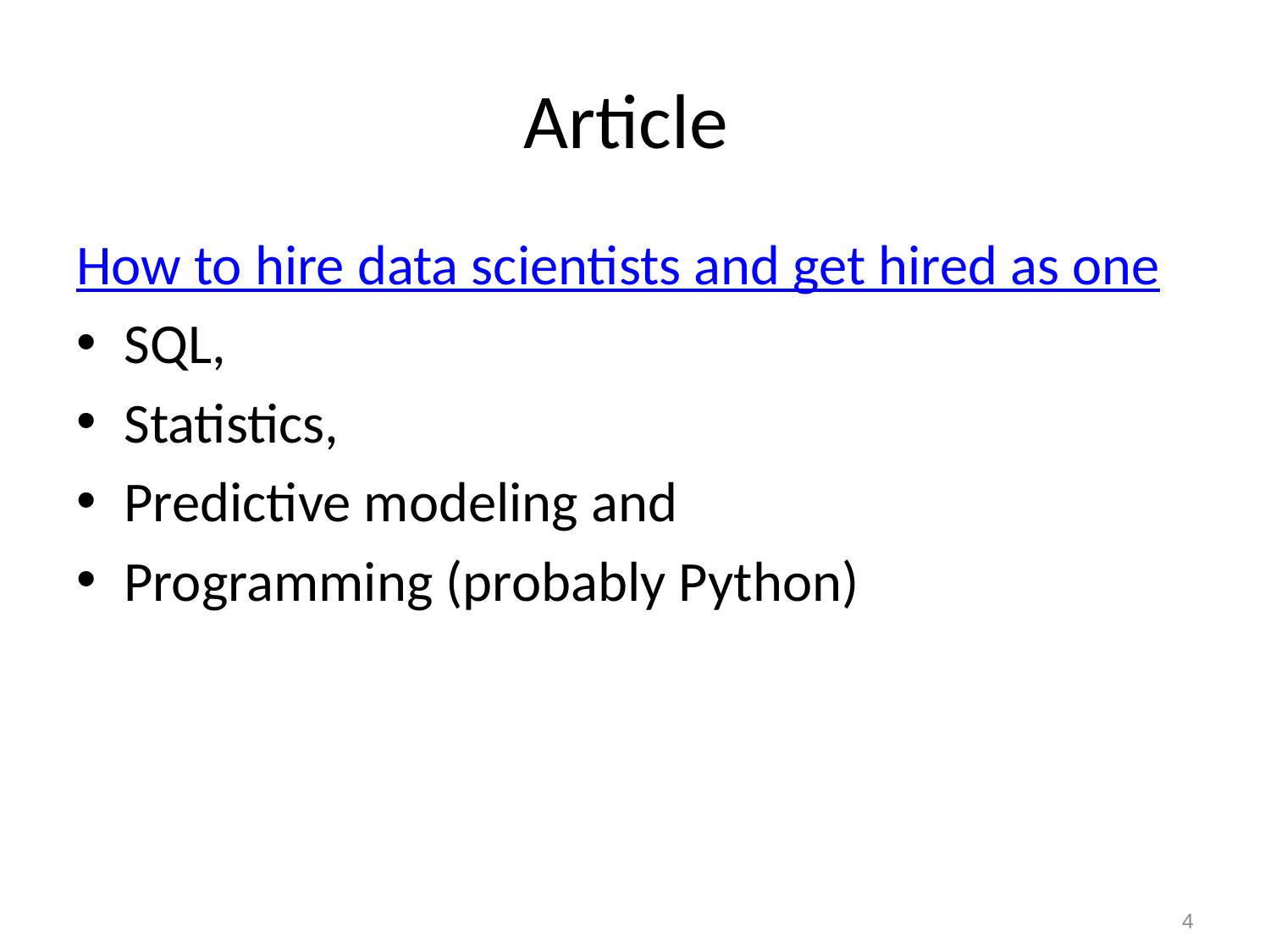

# Article
How to hire data scientists and get hired as one
SQL,
Statistics,
Predictive modeling and
Programming (probably Python)

4